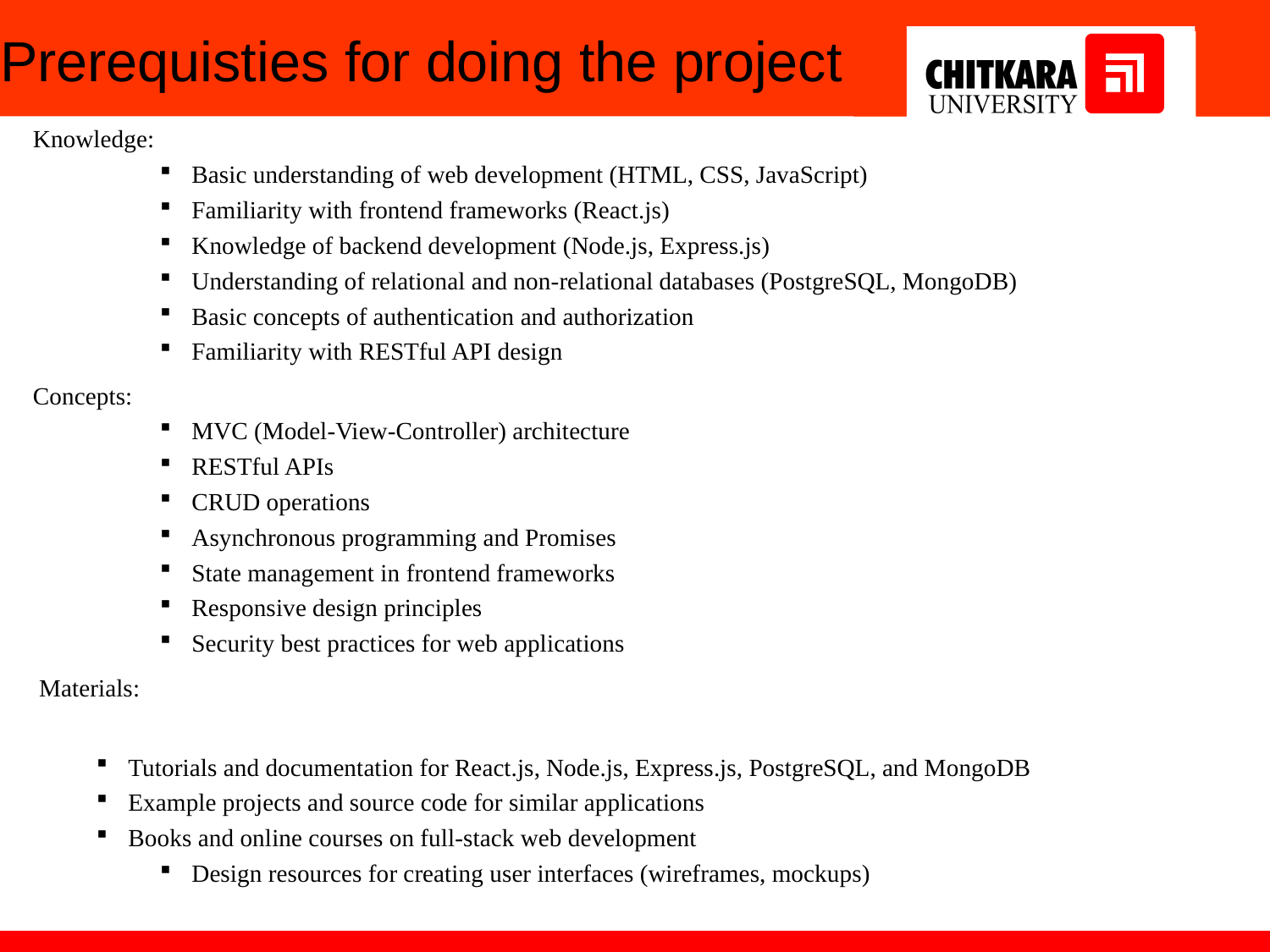

# Prerequisties for doing the project
Knowledge:
Basic understanding of web development (HTML, CSS, JavaScript)
Familiarity with frontend frameworks (React.js)
Knowledge of backend development (Node.js, Express.js)
Understanding of relational and non-relational databases (PostgreSQL, MongoDB)
Basic concepts of authentication and authorization
Familiarity with RESTful API design
Concepts:
MVC (Model-View-Controller) architecture
RESTful APIs
CRUD operations
Asynchronous programming and Promises
State management in frontend frameworks
Responsive design principles
Security best practices for web applications
 Materials:

Tutorials and documentation for React.js, Node.js, Express.js, PostgreSQL, and MongoDB
Example projects and source code for similar applications
Books and online courses on full-stack web development
Design resources for creating user interfaces (wireframes, mockups)